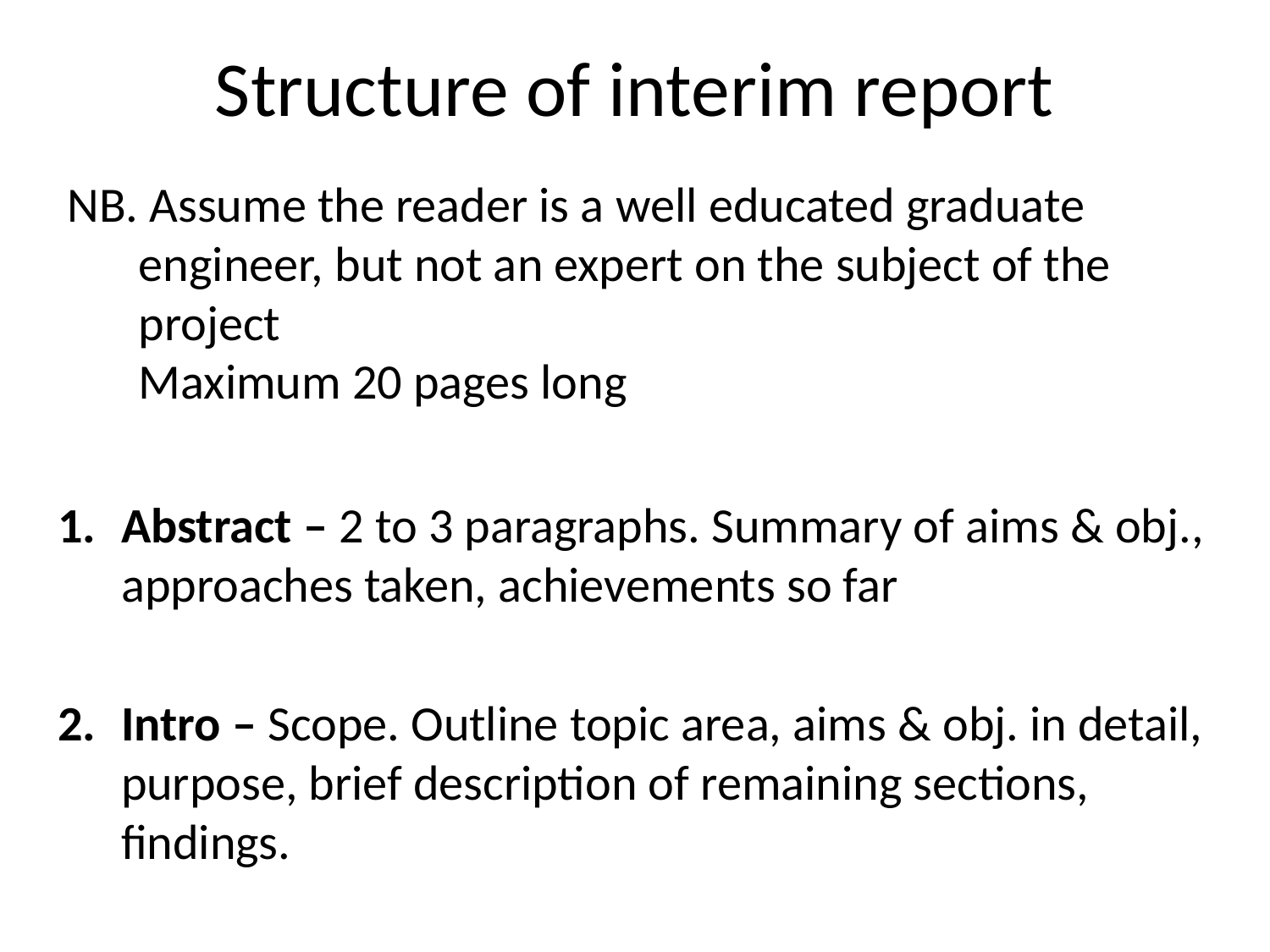

# Structure of interim report
NB. Assume the reader is a well educated graduate engineer, but not an expert on the subject of the project
	Maximum 20 pages long

Abstract – 2 to 3 paragraphs. Summary of aims & obj., approaches taken, achievements so far

Intro – Scope. Outline topic area, aims & obj. in detail, purpose, brief description of remaining sections, findings.